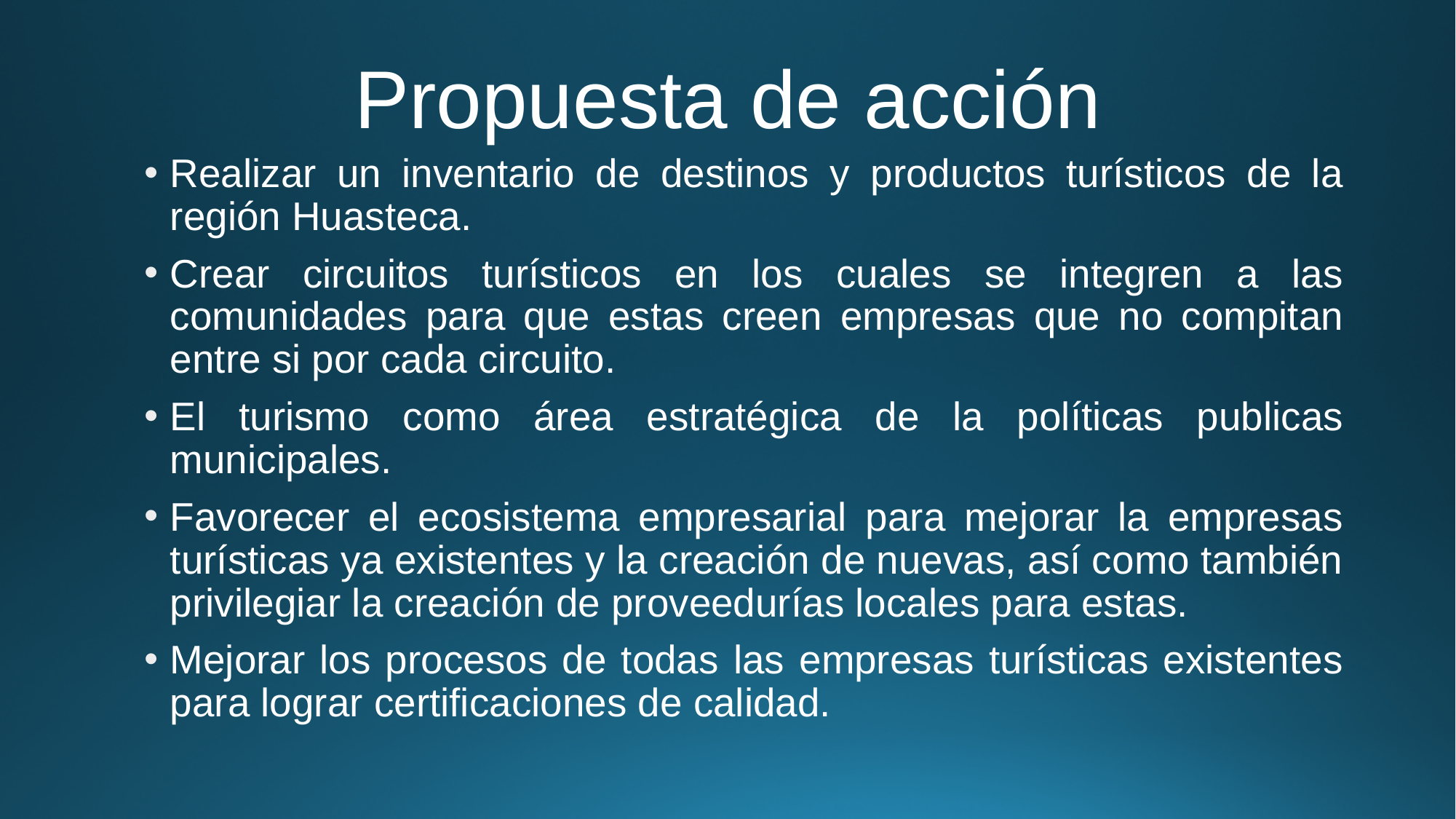

# Propuesta de acción
Realizar un inventario de destinos y productos turísticos de la región Huasteca.
Crear circuitos turísticos en los cuales se integren a las comunidades para que estas creen empresas que no compitan entre si por cada circuito.
El turismo como área estratégica de la políticas publicas municipales.
Favorecer el ecosistema empresarial para mejorar la empresas turísticas ya existentes y la creación de nuevas, así como también privilegiar la creación de proveedurías locales para estas.
Mejorar los procesos de todas las empresas turísticas existentes para lograr certificaciones de calidad.